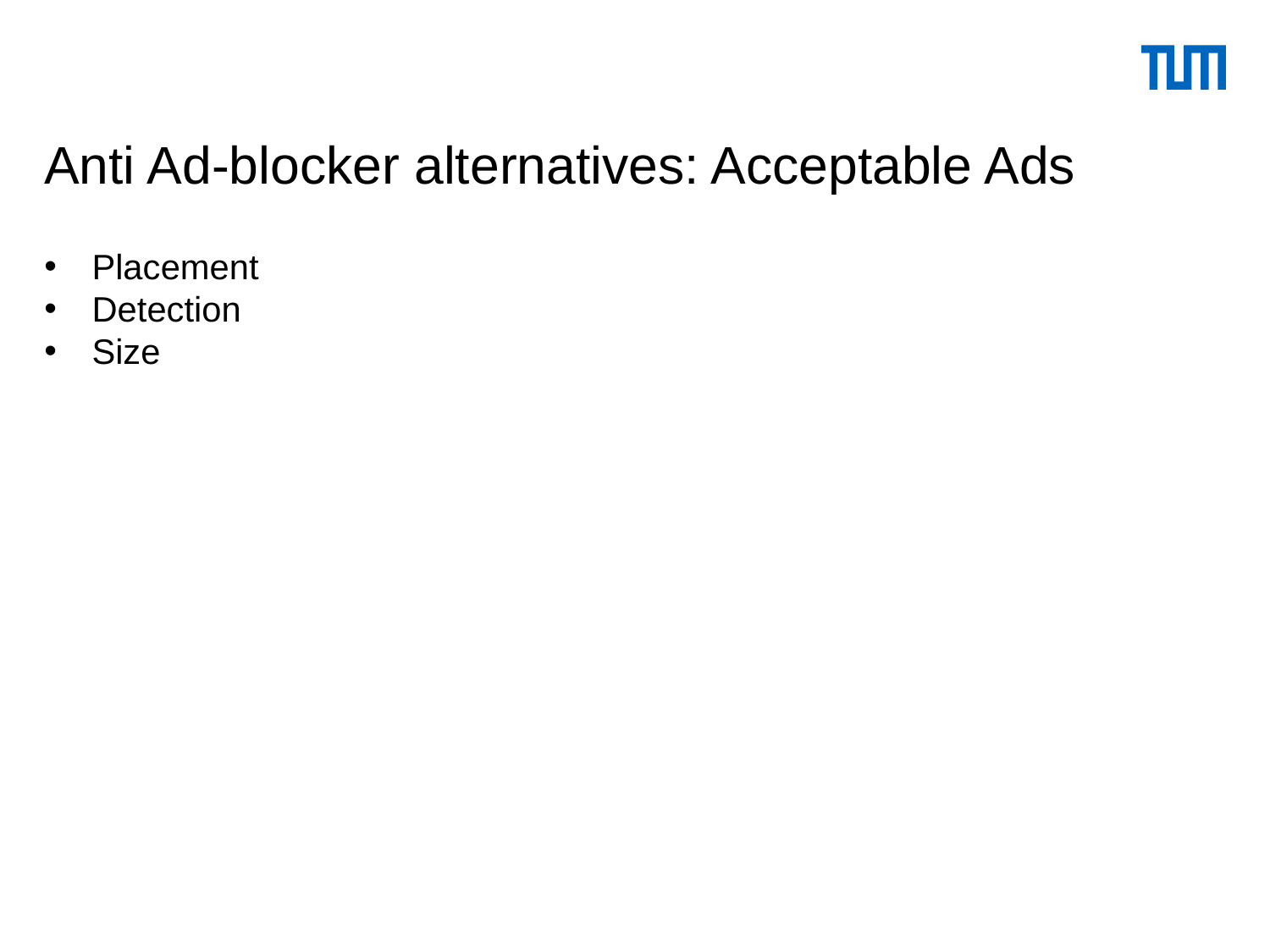

# Anti Ad-blocker alternatives: Acceptable Ads
Placement
Detection
Size